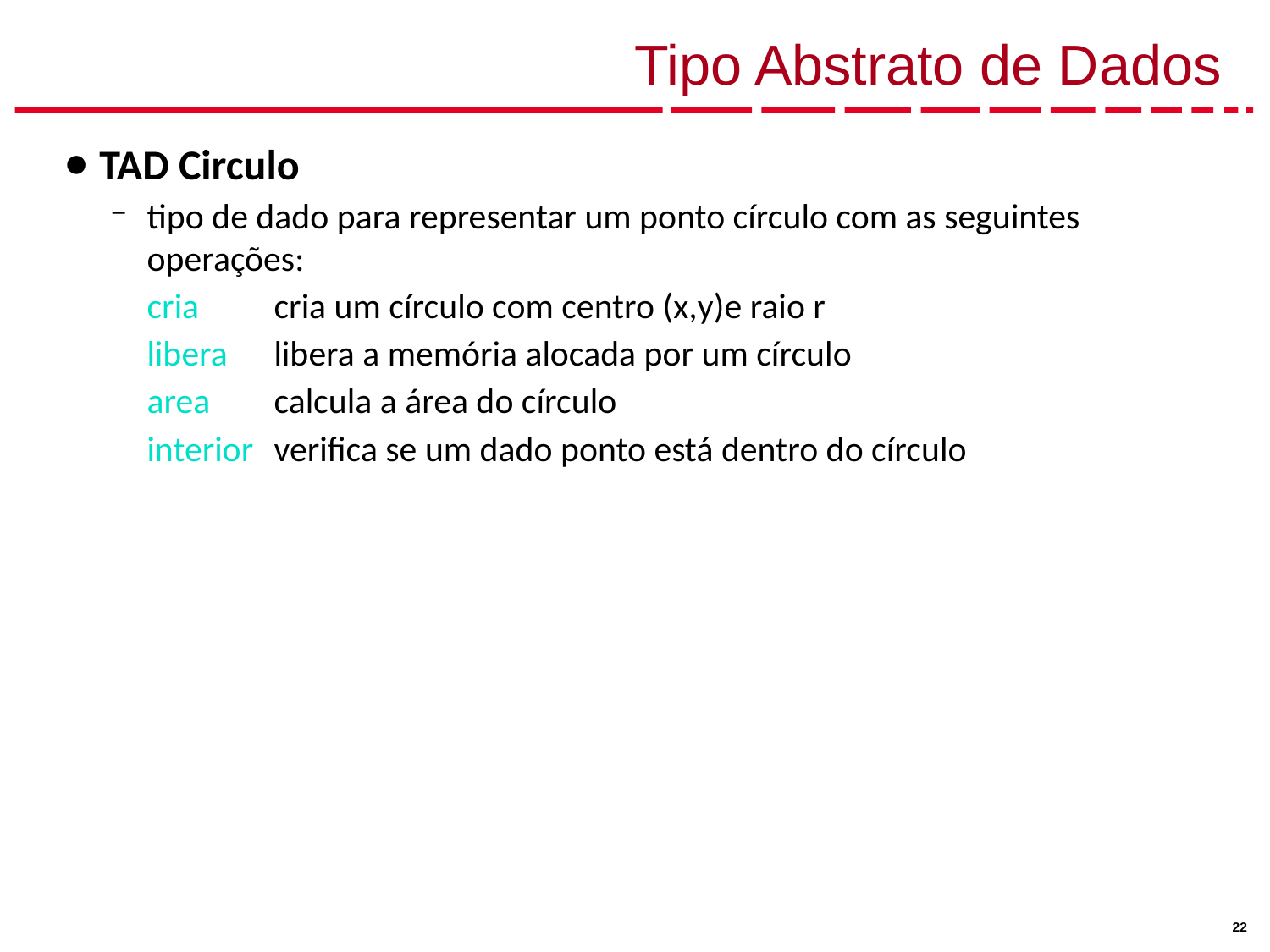

# Tipo Abstrato de Dados
TAD Circulo
tipo de dado para representar um ponto círculo com as seguintes operações:
	cria	cria um círculo com centro (x,y)e raio r
	libera	libera a memória alocada por um círculo
	area	calcula a área do círculo
	interior	verifica se um dado ponto está dentro do círculo